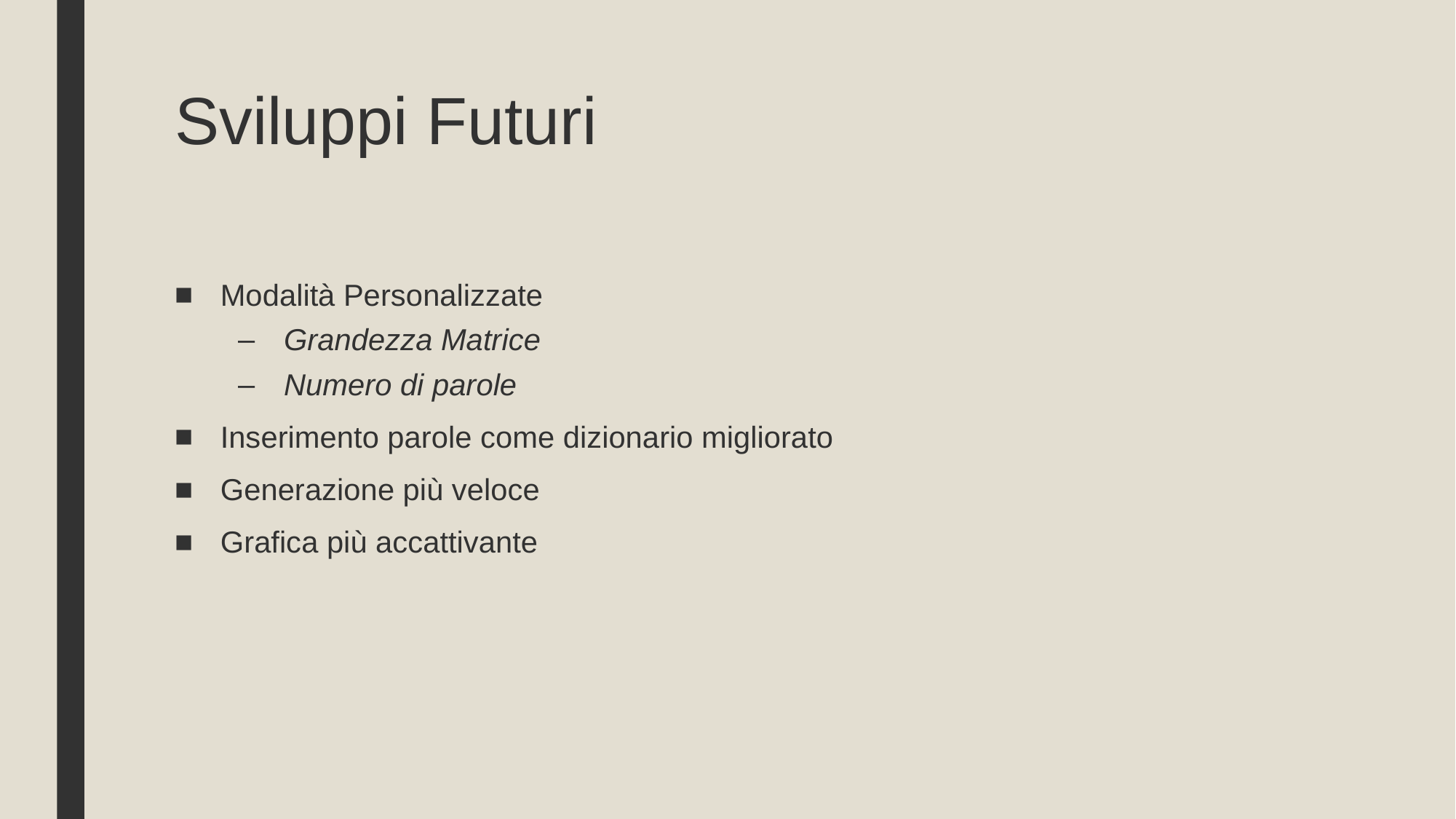

# Sviluppi Futuri
Modalità Personalizzate
Grandezza Matrice
Numero di parole
Inserimento parole come dizionario migliorato
Generazione più veloce
Grafica più accattivante